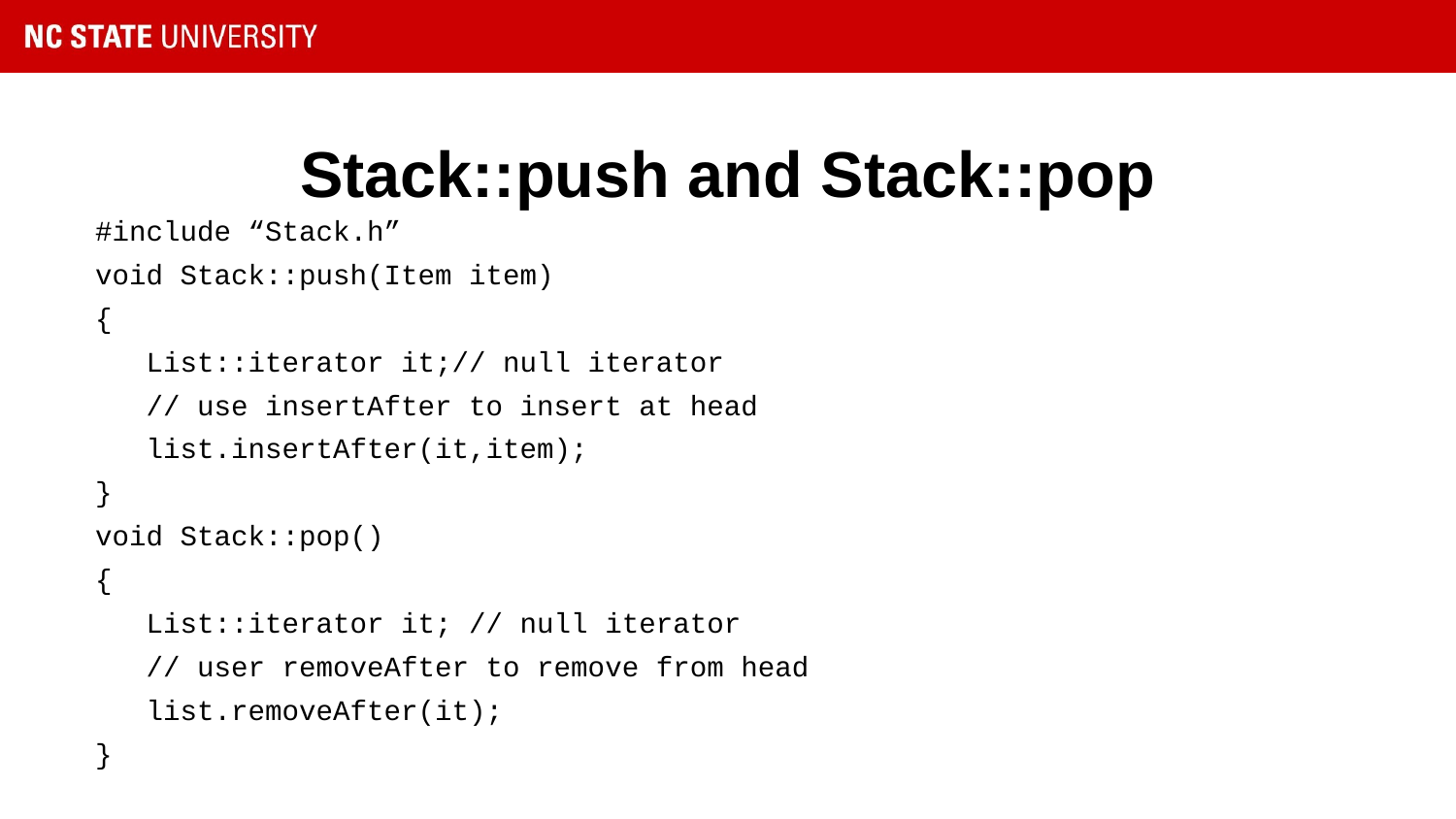

# Stack::push and Stack::pop
#include “Stack.h”
void Stack::push(Item item)
{
   List::iterator it;// null iterator
   // use insertAfter to insert at head
   list.insertAfter(it,item);
}
void Stack::pop()
{
   List::iterator it; // null iterator
   // user removeAfter to remove from head
   list.removeAfter(it);
}